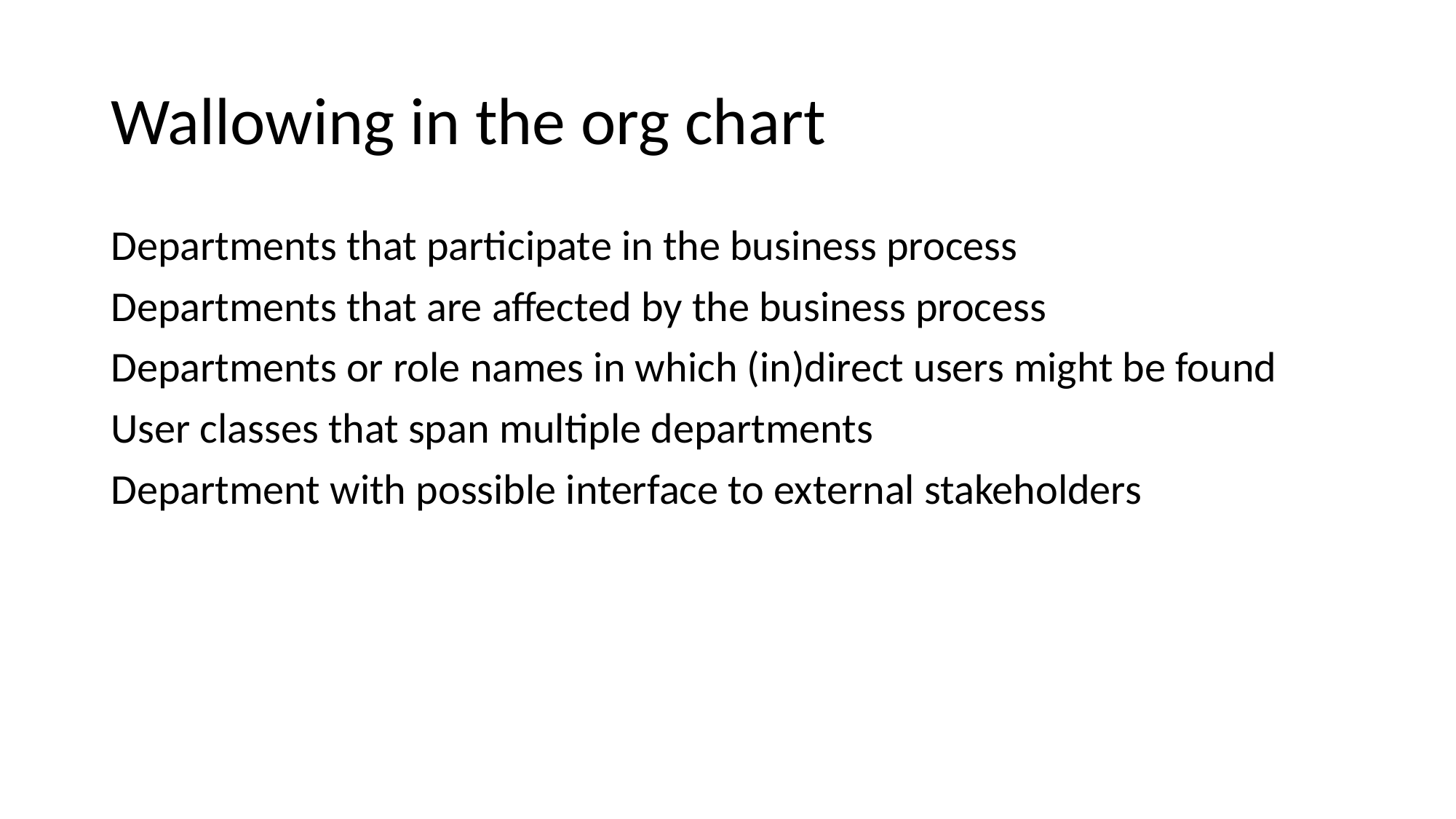

# Wallowing in the org chart
Departments that participate in the business process
Departments that are affected by the business process
Departments or role names in which (in)direct users might be found
User classes that span multiple departments
Department with possible interface to external stakeholders